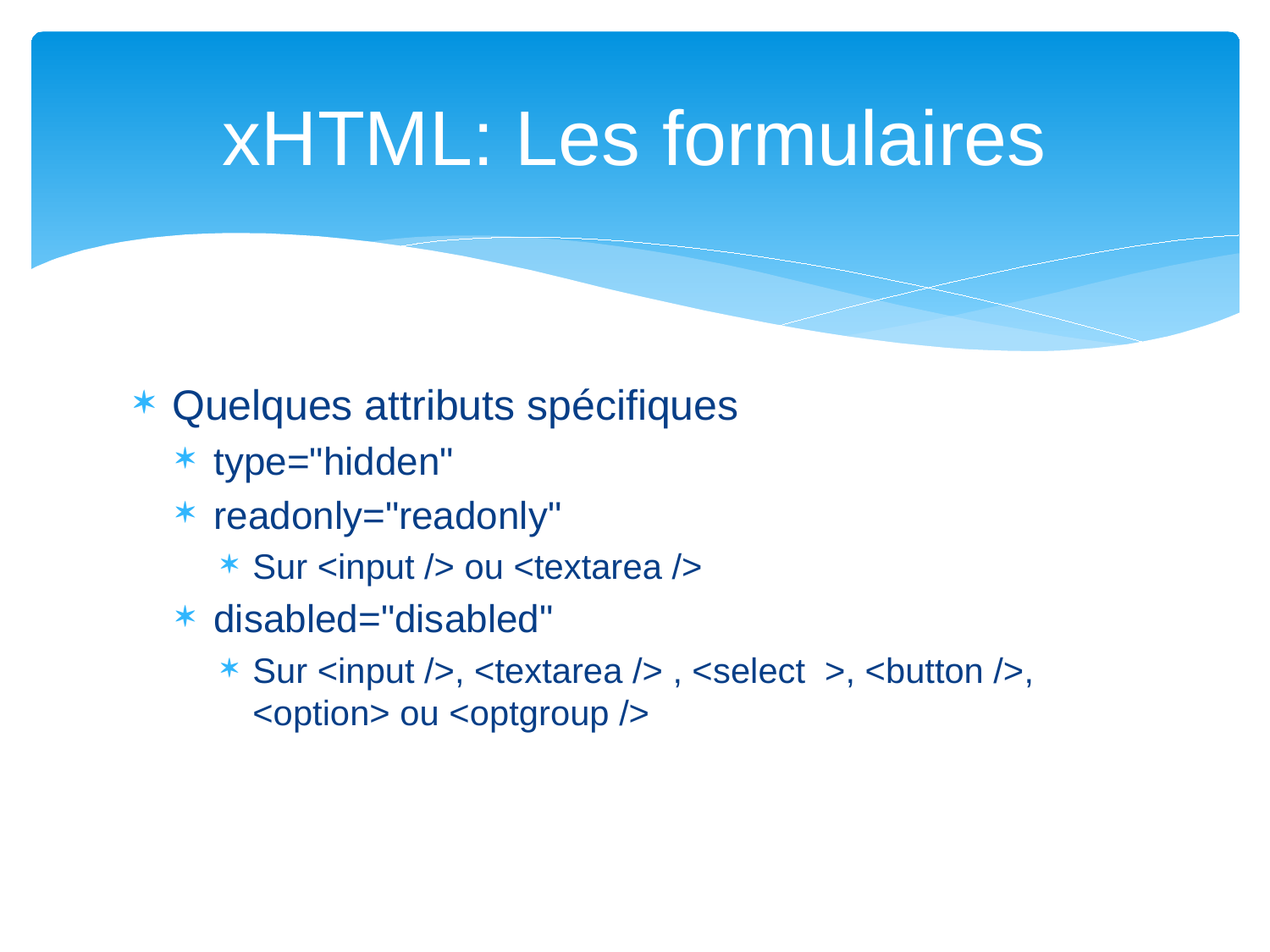

# xHTML: Les formulaires
Quelques attributs spécifiques
type="hidden"
readonly="readonly"
Sur <input /> ou <textarea />
disabled="disabled"
Sur <input />, <textarea /> , <select  >, <button />, <option> ou <optgroup />